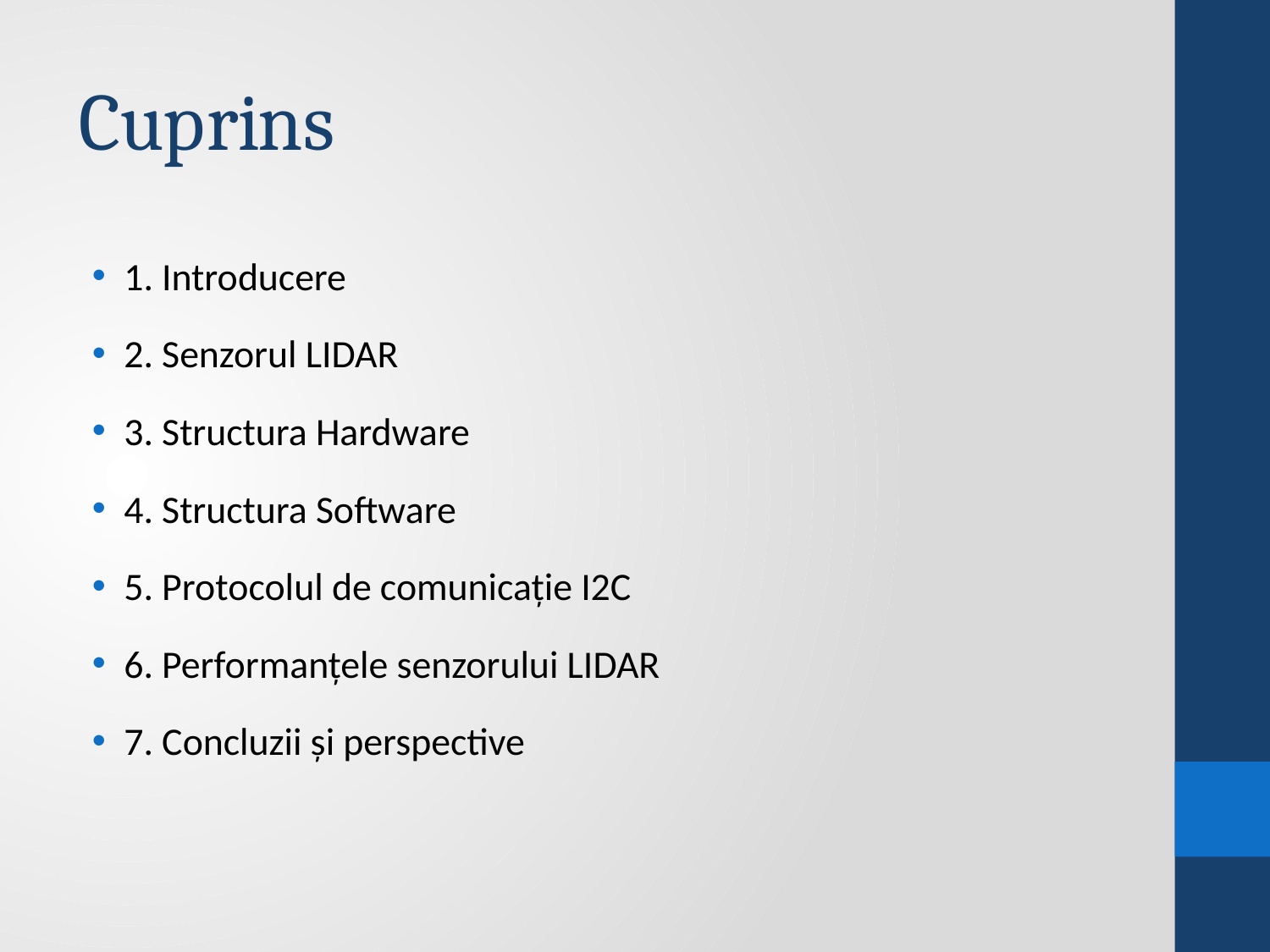

# Cuprins
1. Introducere
2. Senzorul LIDAR
3. Structura Hardware
4. Structura Software
5. Protocolul de comunicație I2C
6. Performanțele senzorului LIDAR
7. Concluzii și perspective